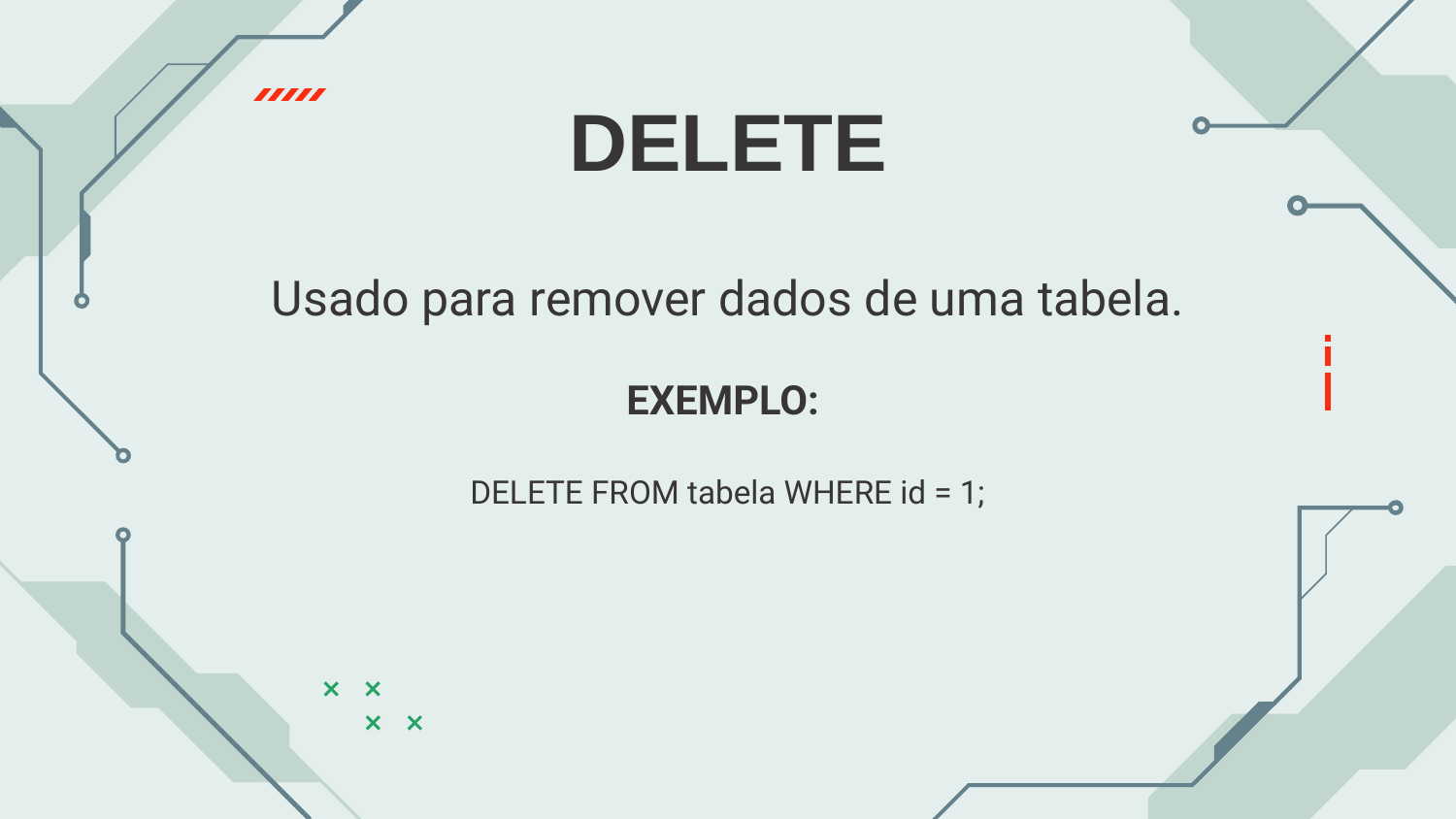

# DELETE

Usado para remover dados de uma tabela.

EXEMPLO:

DELETE FROM tabela WHERE id = 1;